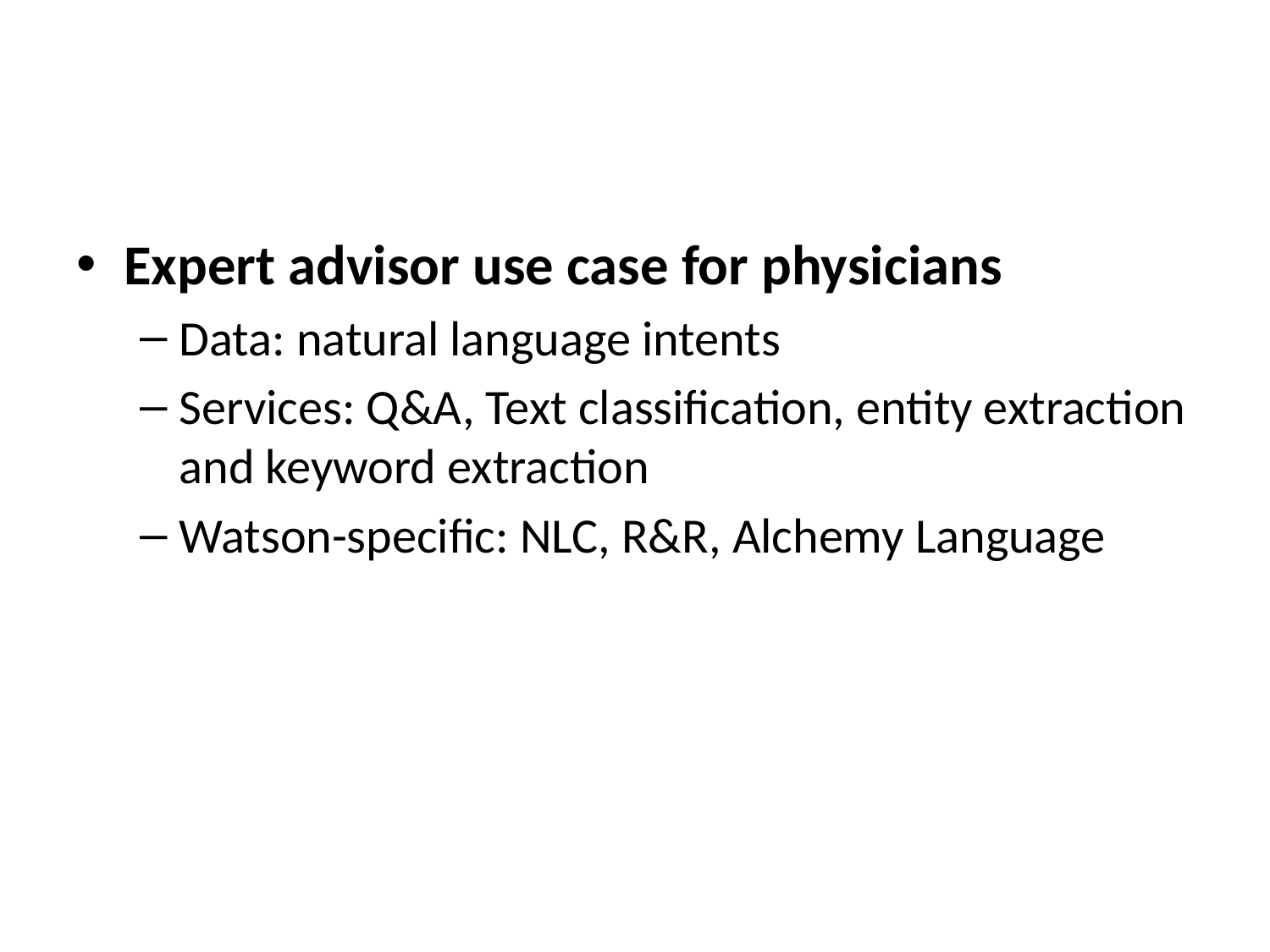

#
Expert advisor use case for physicians
Data: natural language intents
Services: Q&A, Text classification, entity extraction and keyword extraction
Watson-specific: NLC, R&R, Alchemy Language